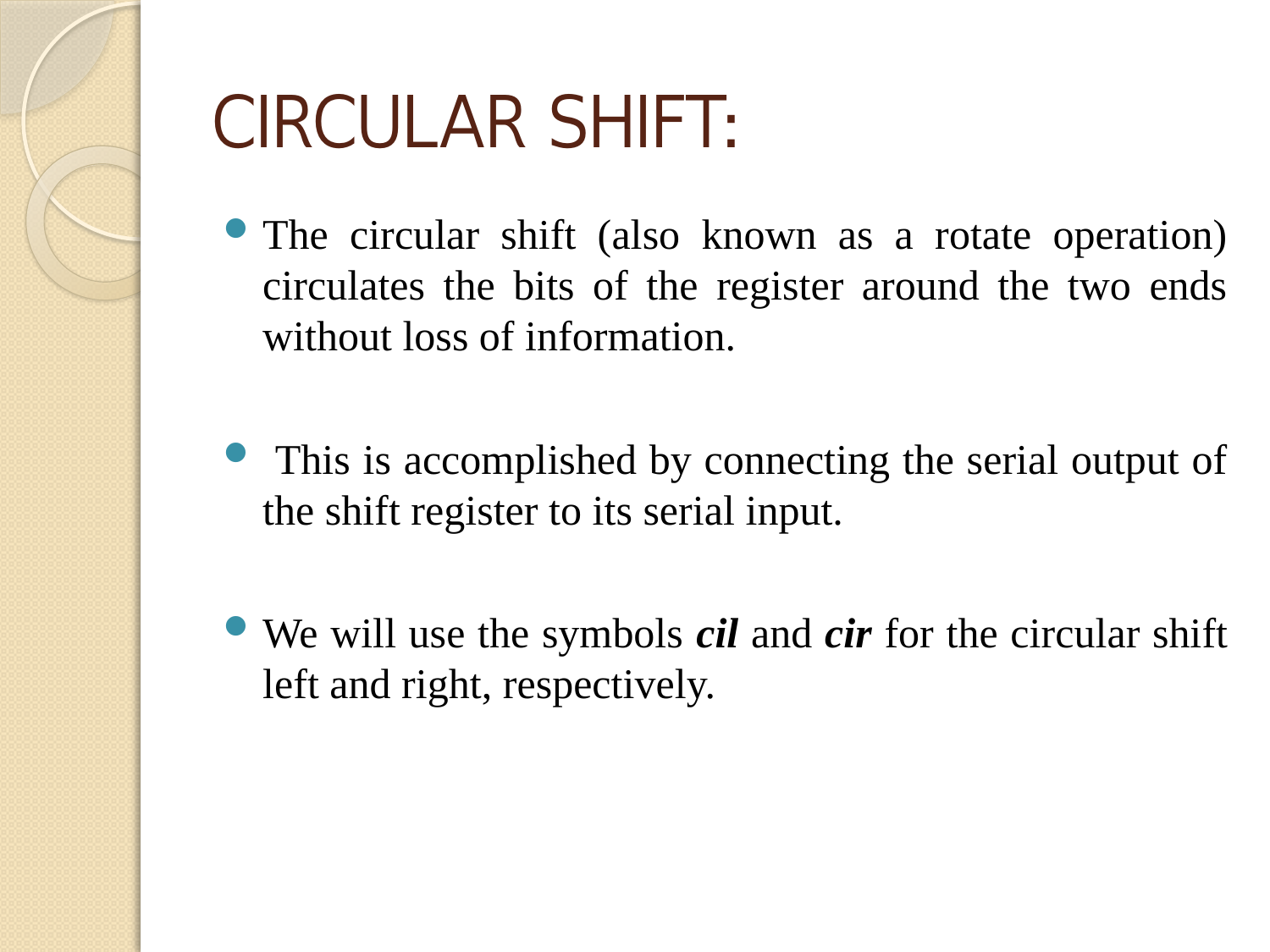

# CIRCULAR SHIFT:
The circular shift (also known as a rotate operation) circulates the bits of the register around the two ends without loss of information.

 This is accomplished by connecting the serial output of the shift register to its serial input.

We will use the symbols cil and cir for the circular shift left and right, respectively.